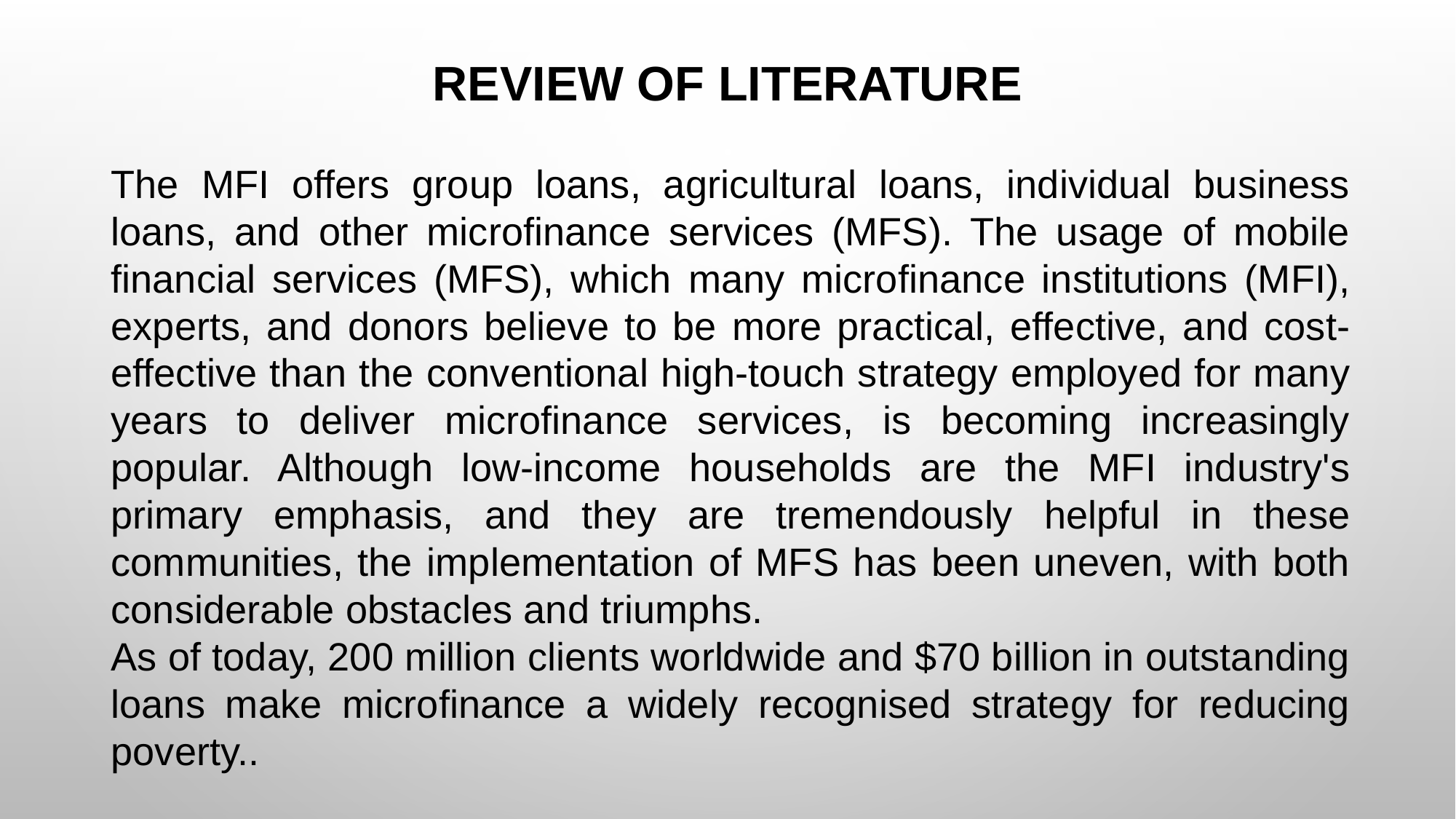

# Review of Literature
The MFI offers group loans, agricultural loans, individual business loans, and other microfinance services (MFS). The usage of mobile financial services (MFS), which many microfinance institutions (MFI), experts, and donors believe to be more practical, effective, and cost-effective than the conventional high-touch strategy employed for many years to deliver microfinance services, is becoming increasingly popular. Although low-income households are the MFI industry's primary emphasis, and they are tremendously helpful in these communities, the implementation of MFS has been uneven, with both considerable obstacles and triumphs.
As of today, 200 million clients worldwide and $70 billion in outstanding loans make microfinance a widely recognised strategy for reducing poverty..